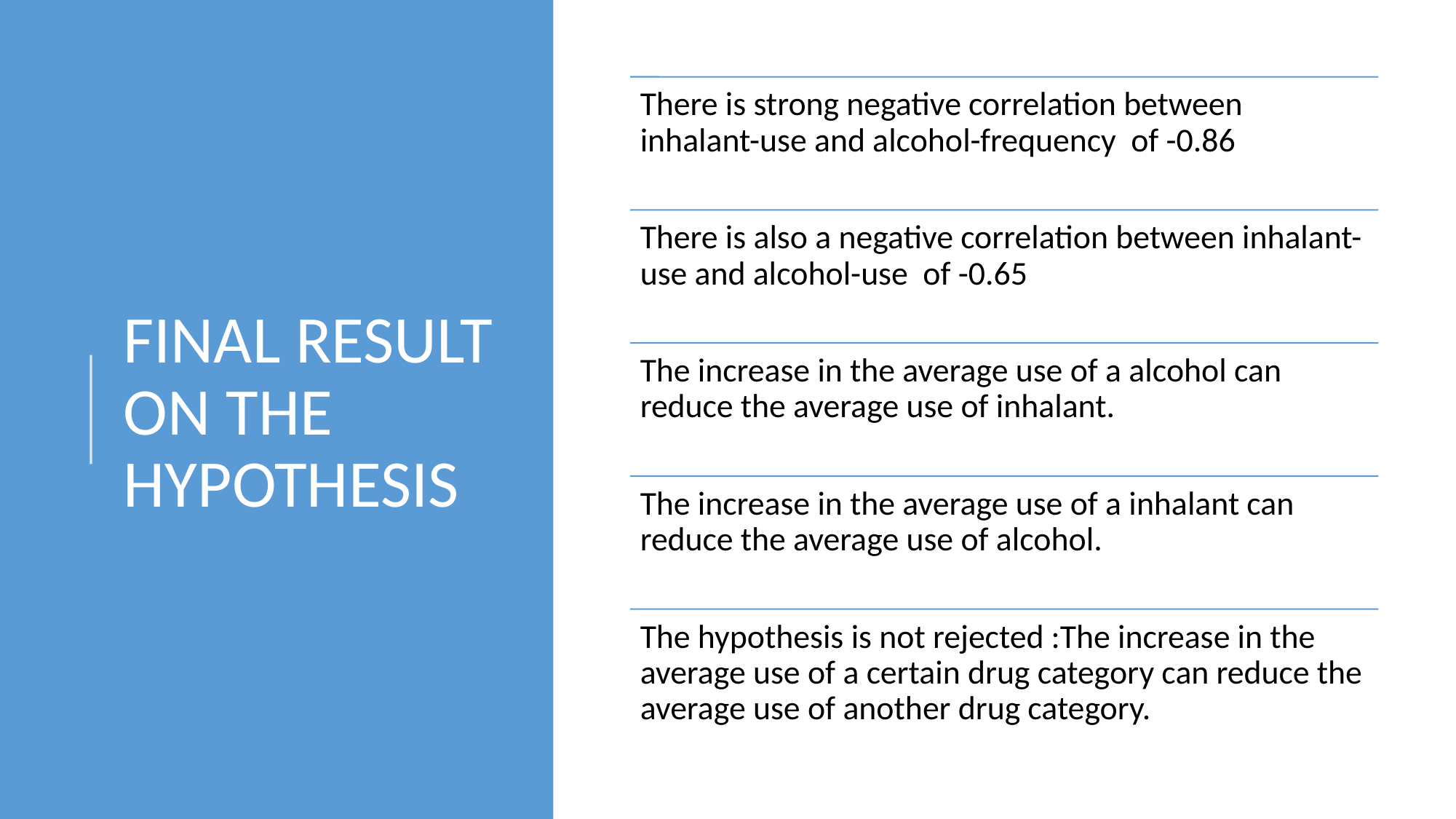

There is strong negative correlation between inhalant-use and alcohol-frequency  of -0.86
There is also a negative correlation between inhalant-use and alcohol-use  of -0.65
The increase in the average use of a alcohol can reduce the average use of inhalant.
The increase in the average use of a inhalant can reduce the average use of alcohol.
The hypothesis is not rejected :The increase in the average use of a certain drug category can reduce the average use of another drug category.
# FINAL RESULT ON THE HYPOTHESIS